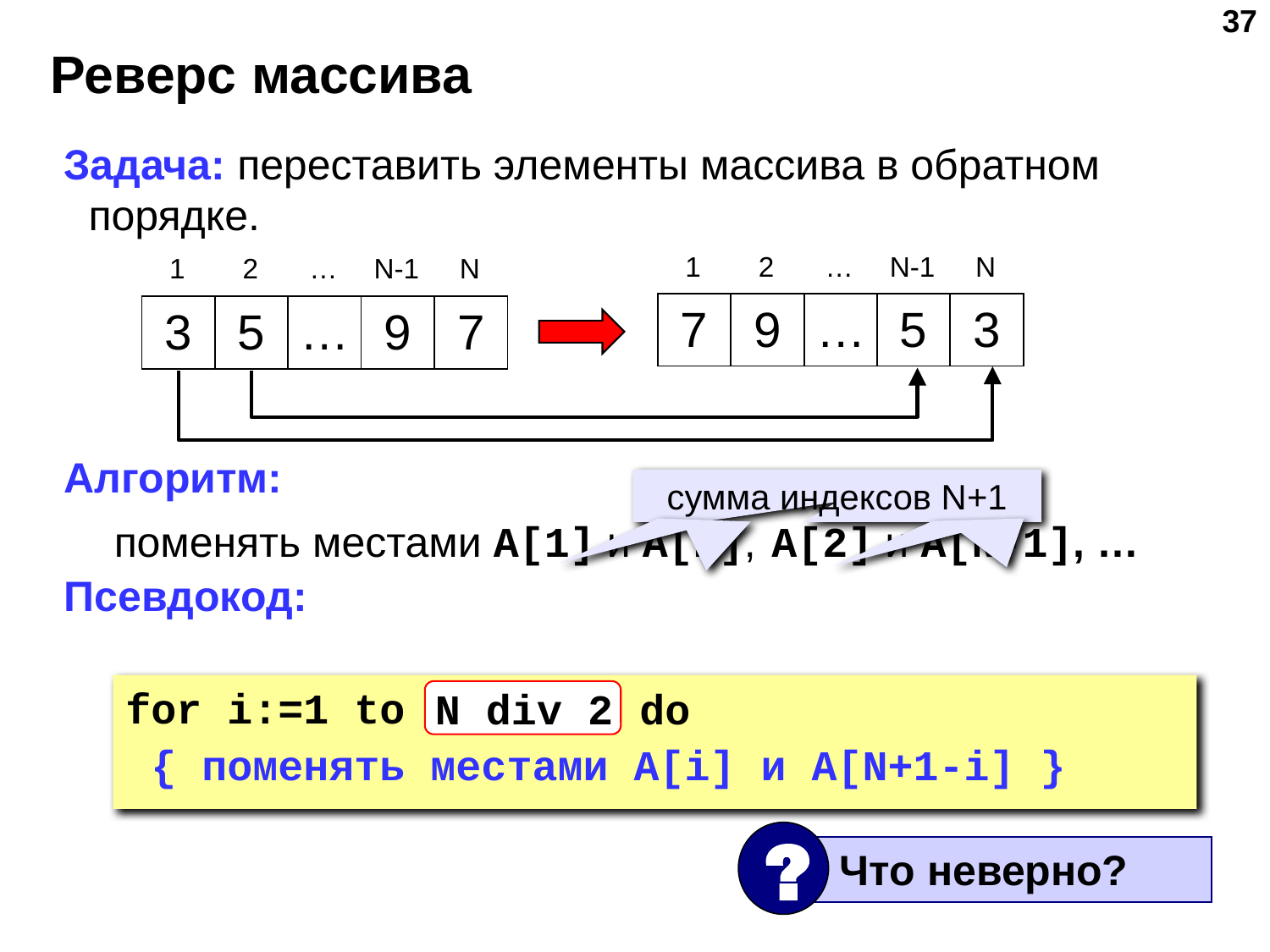

37
# Реверс массива
Задача: переставить элементы массива в обратном порядке.
Алгоритм:
поменять местами A[1] и A[N], A[2] и A[N-1], …
Псевдокод:
| 1 | 2 | … | N-1 | N |
| --- | --- | --- | --- | --- |
| 1 | 2 | … | N-1 | N |
| --- | --- | --- | --- | --- |
| 7 | 9 | … | 5 | 3 |
| --- | --- | --- | --- | --- |
| 3 | 5 | … | 9 | 7 |
| --- | --- | --- | --- | --- |

сумма индексов N+1

for i:=1 to N do
 { поменять местами A[i] и A[N+1-i] }
N div 2
do
?
  Что неверно?